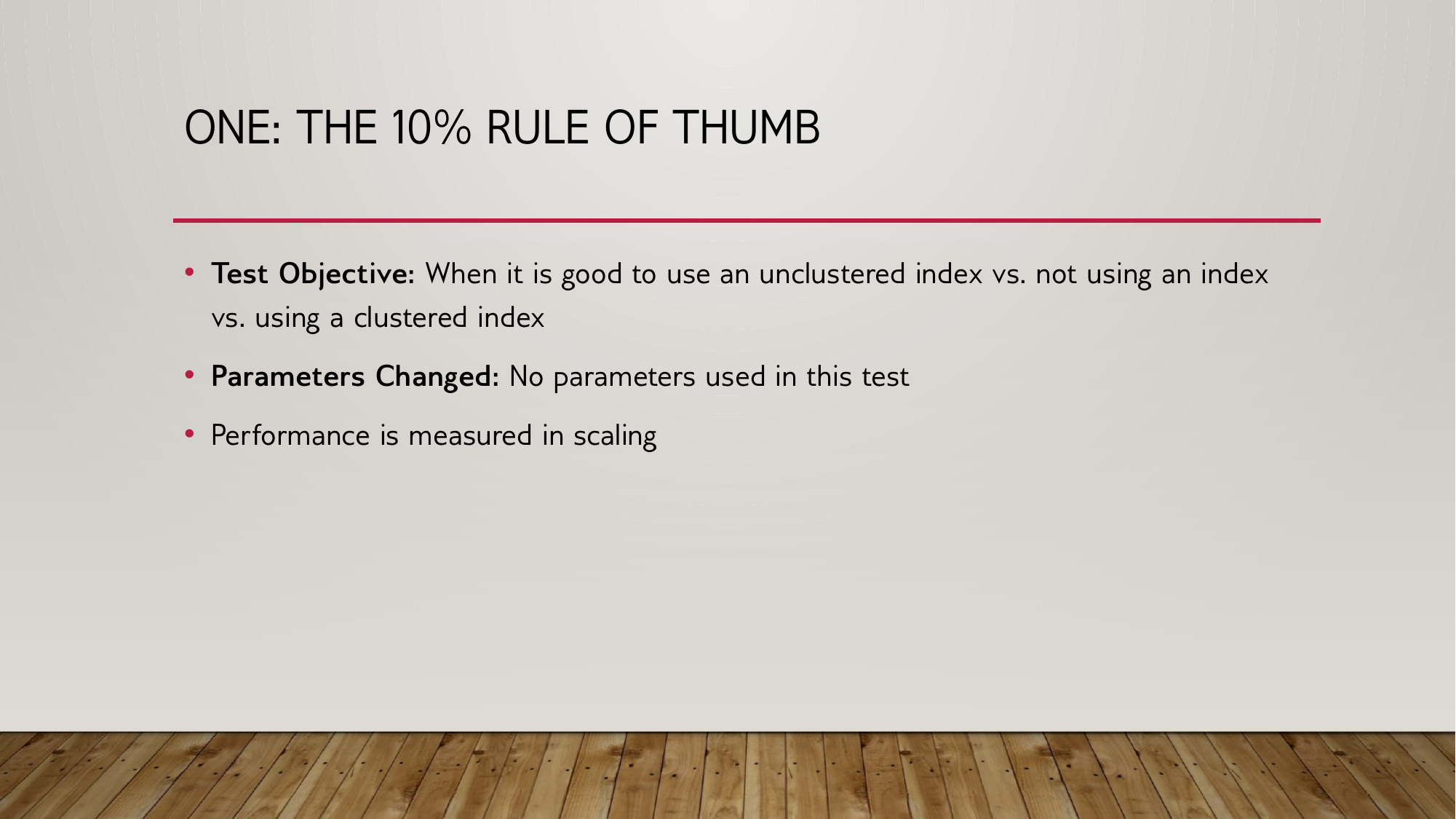

# One: The 10% rule of thumb
Test Objective: When it is good to use an unclustered index vs. not using an index vs. using a clustered index
Parameters Changed: No parameters used in this test
Performance is measured in scaling